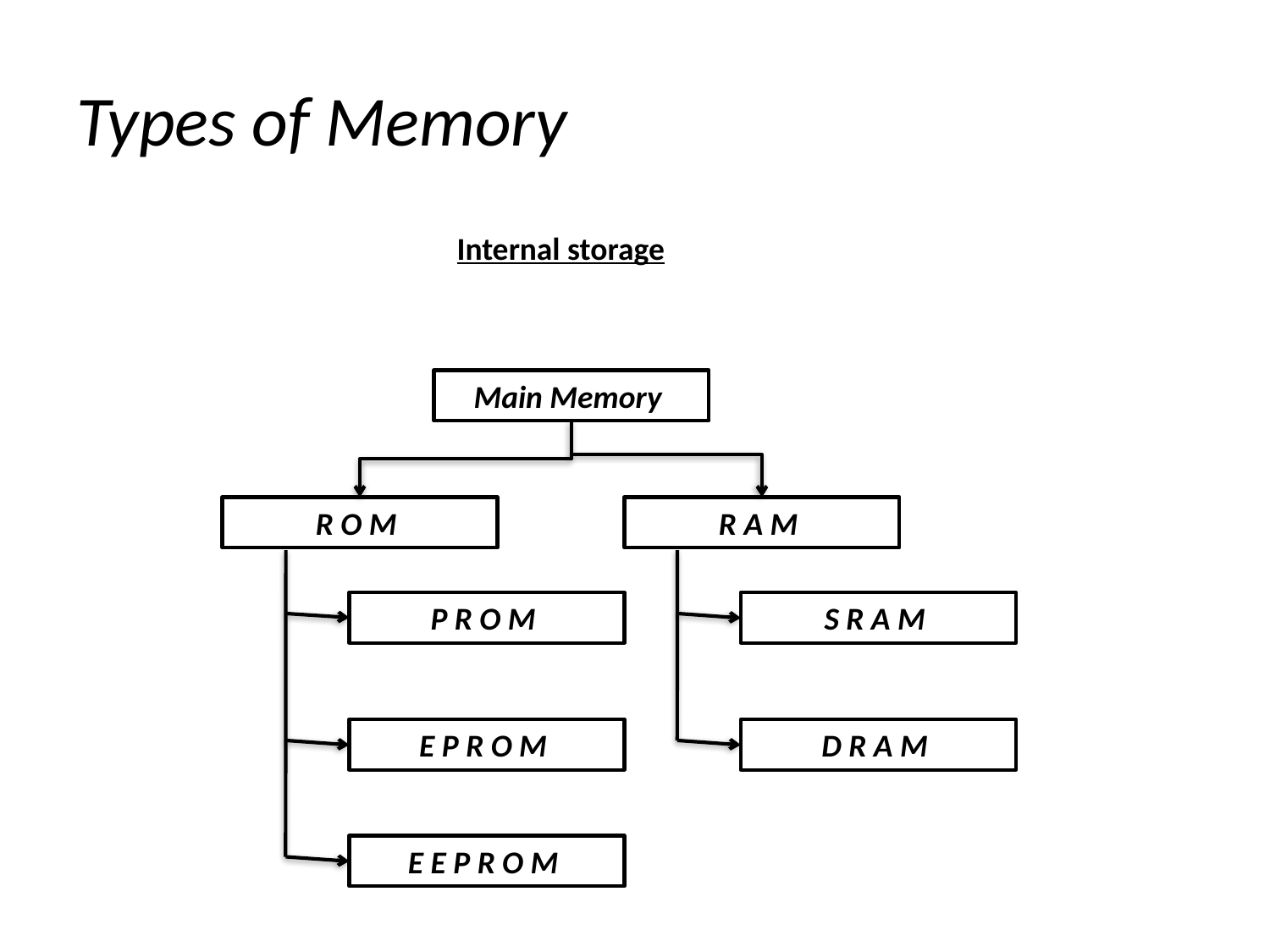

# Types of Memory
Internal storage
Main Memory
R O M
R A M
P R O M
S R A M
E P R O M
D R A M
E E P R O M